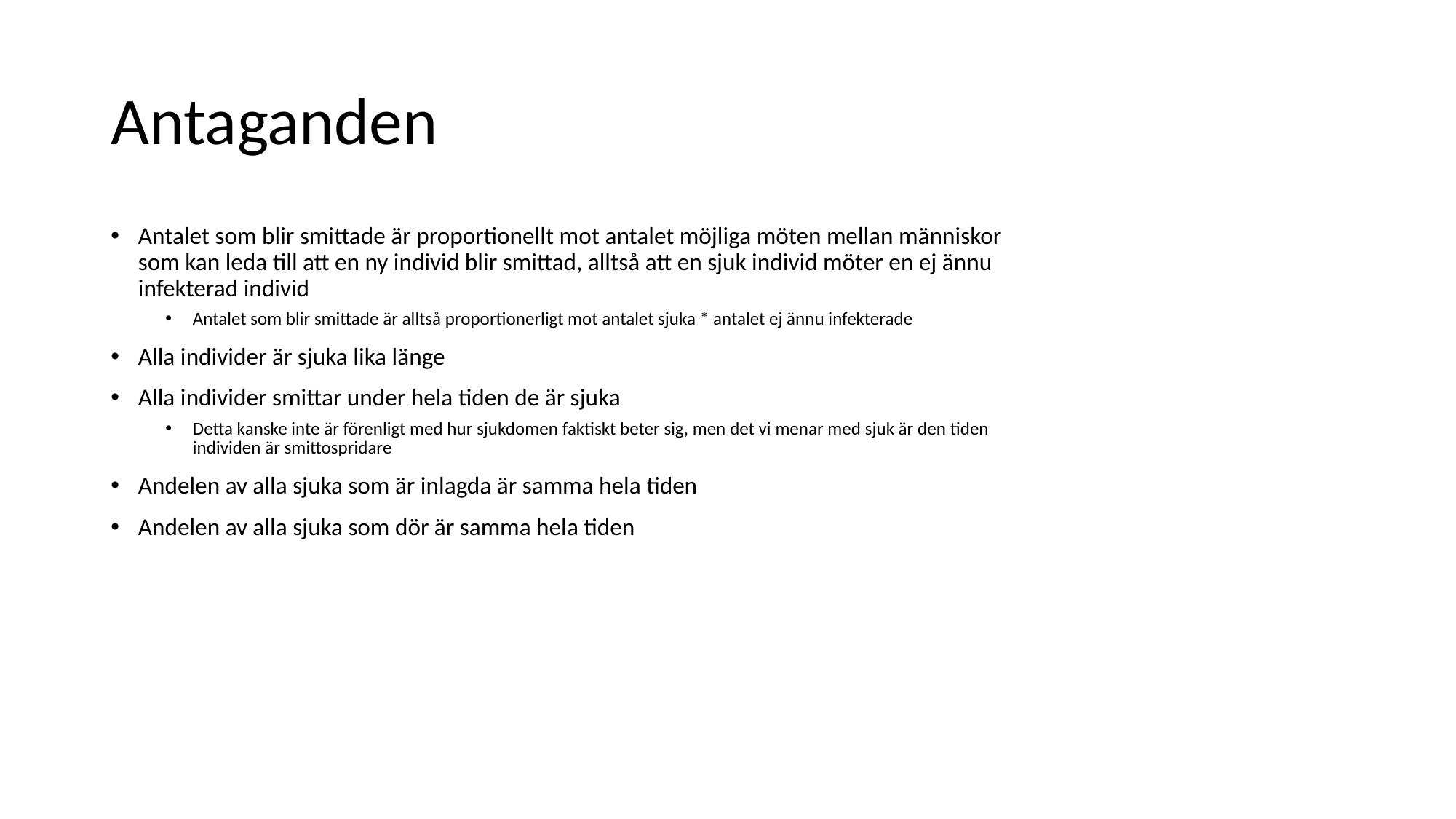

# Antaganden
Antalet som blir smittade är proportionellt mot antalet möjliga möten mellan människor som kan leda till att en ny individ blir smittad, alltså att en sjuk individ möter en ej ännu infekterad individ
Antalet som blir smittade är alltså proportionerligt mot antalet sjuka * antalet ej ännu infekterade
Alla individer är sjuka lika länge
Alla individer smittar under hela tiden de är sjuka
Detta kanske inte är förenligt med hur sjukdomen faktiskt beter sig, men det vi menar med sjuk är den tiden individen är smittospridare
Andelen av alla sjuka som är inlagda är samma hela tiden
Andelen av alla sjuka som dör är samma hela tiden